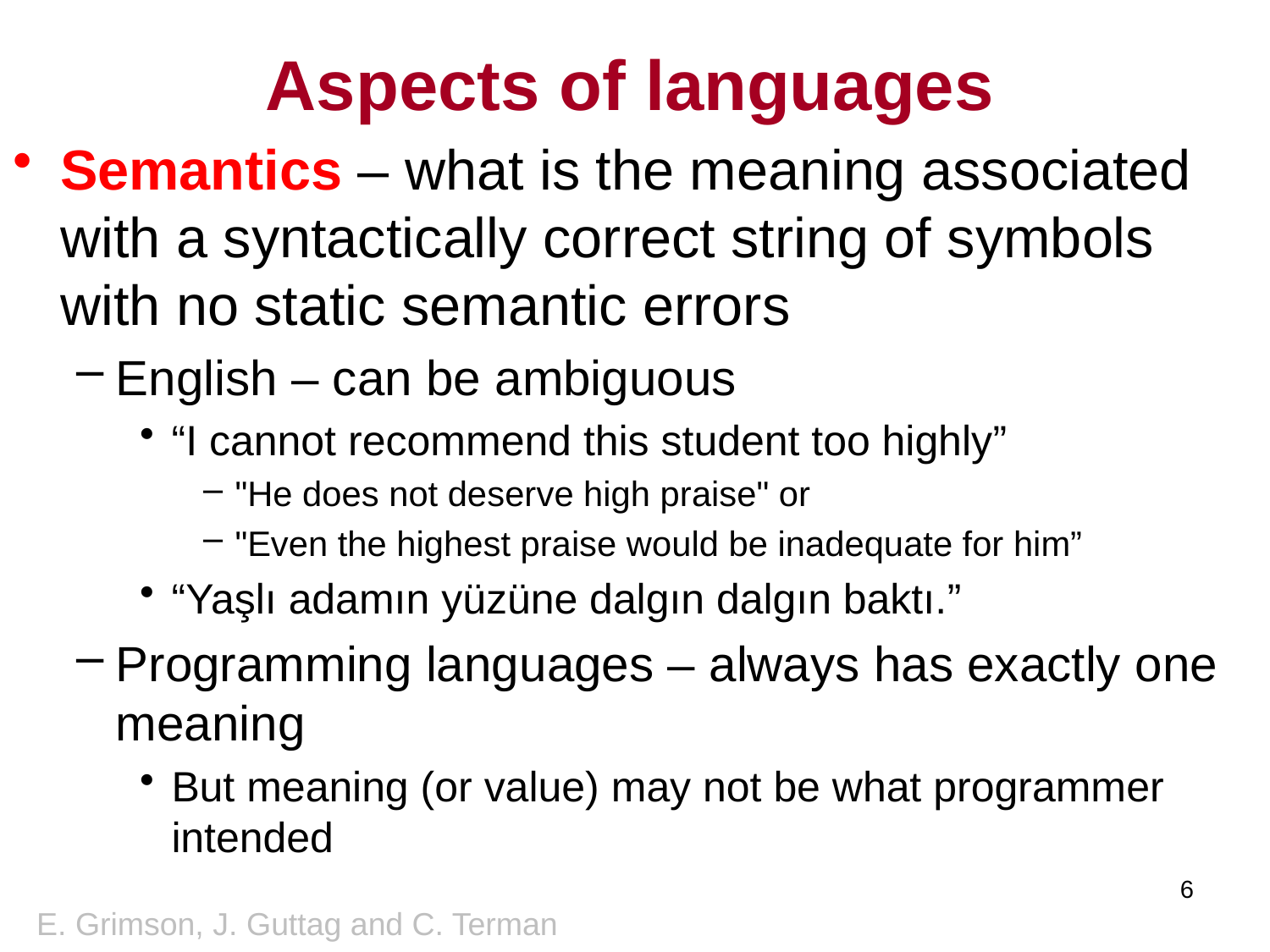

# Aspects of languages
Semantics – what is the meaning associated with a syntactically correct string of symbols with no static semantic errors
English – can be ambiguous
“I cannot recommend this student too highly”
"He does not deserve high praise" or
"Even the highest praise would be inadequate for him”
“Yaşlı adamın yüzüne dalgın dalgın baktı.”
Programming languages – always has exactly one meaning
But meaning (or value) may not be what programmer intended

6
E. Grimson, J. Guttag and C. Terman